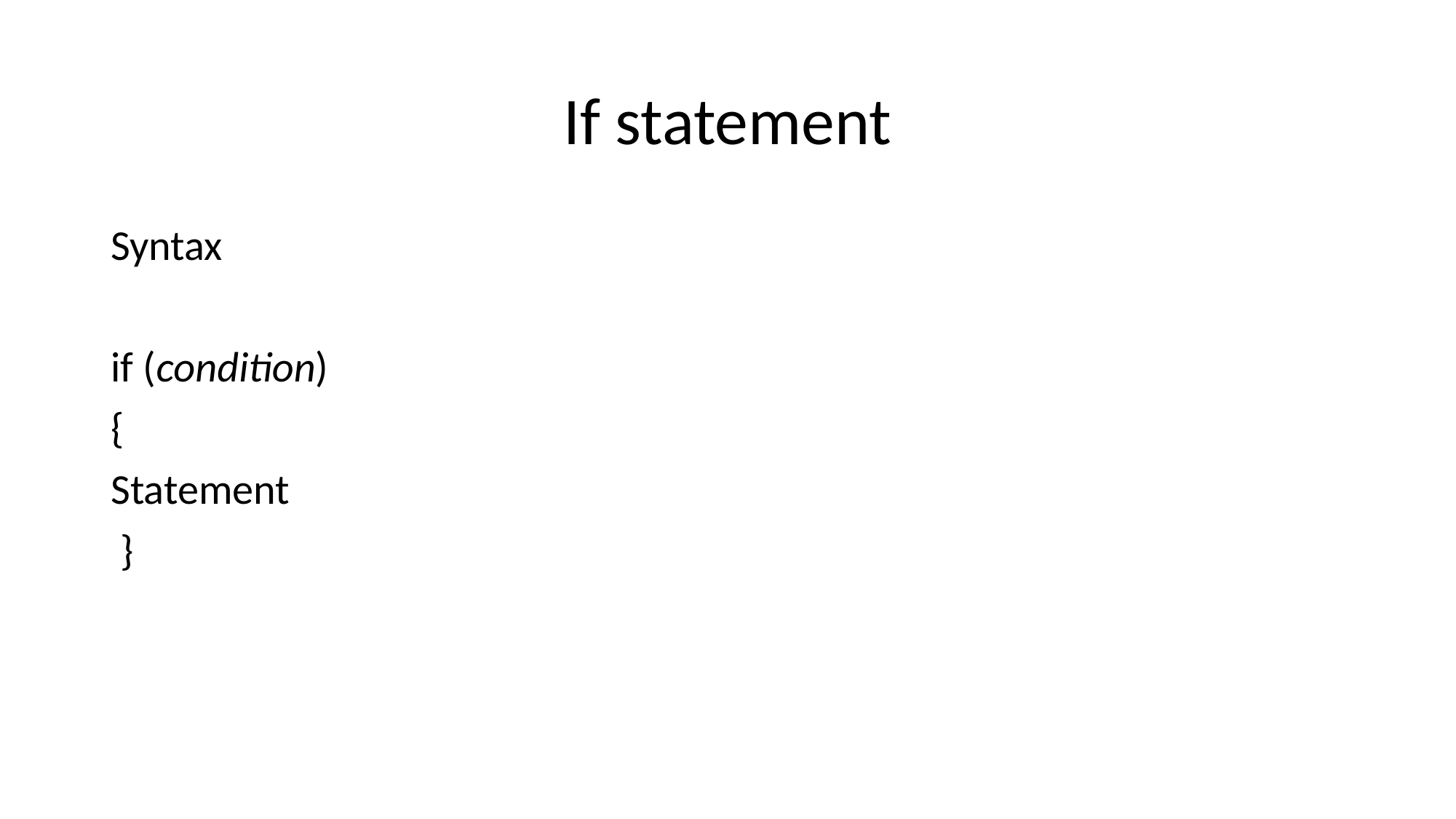

# If statement
Syntax

if (condition)
{
Statement
 }